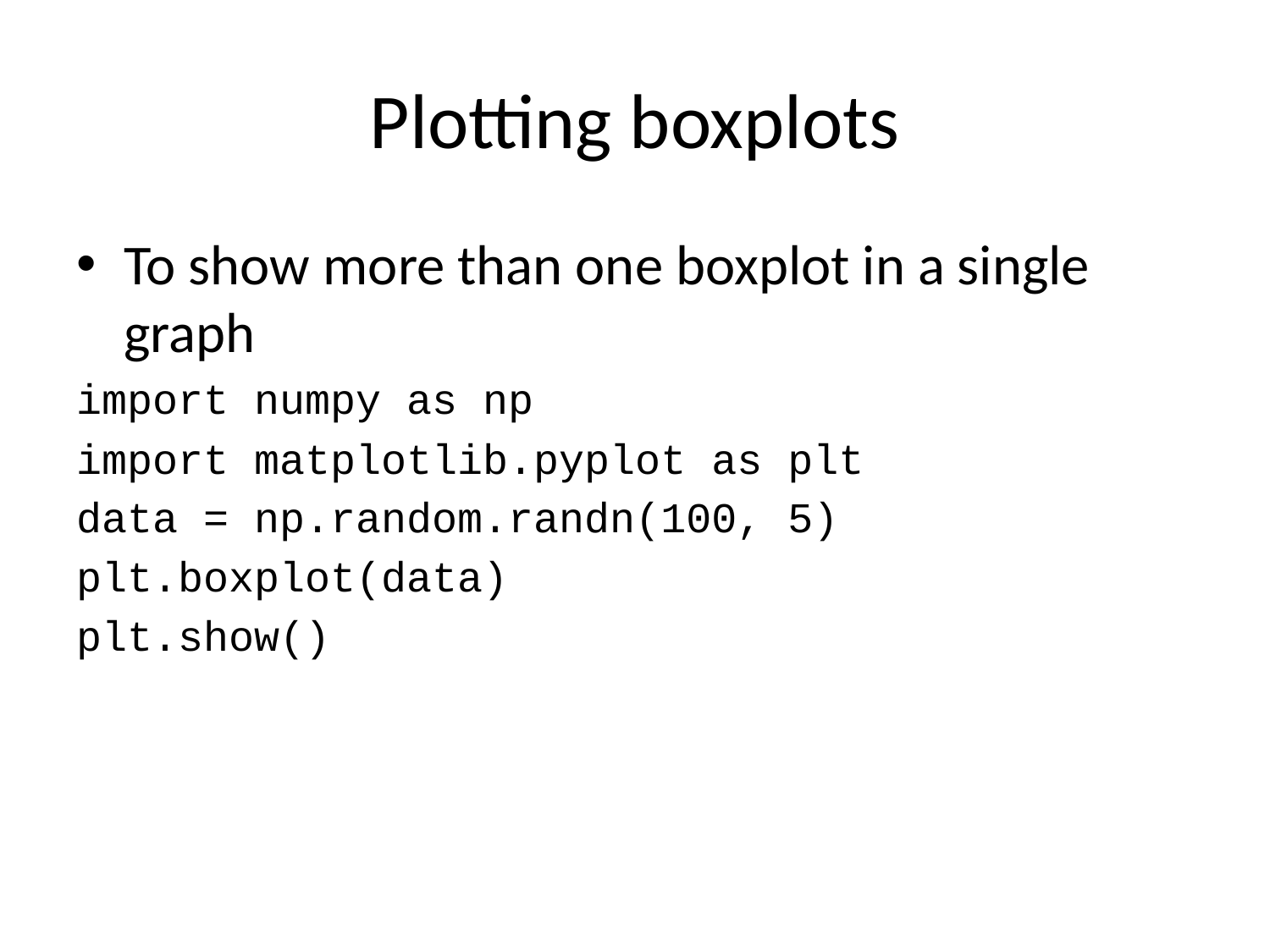

# Plotting boxplots
To show more than one boxplot in a single graph
import numpy as np
import matplotlib.pyplot as plt
data = np.random.randn(100, 5)
plt.boxplot(data)
plt.show()